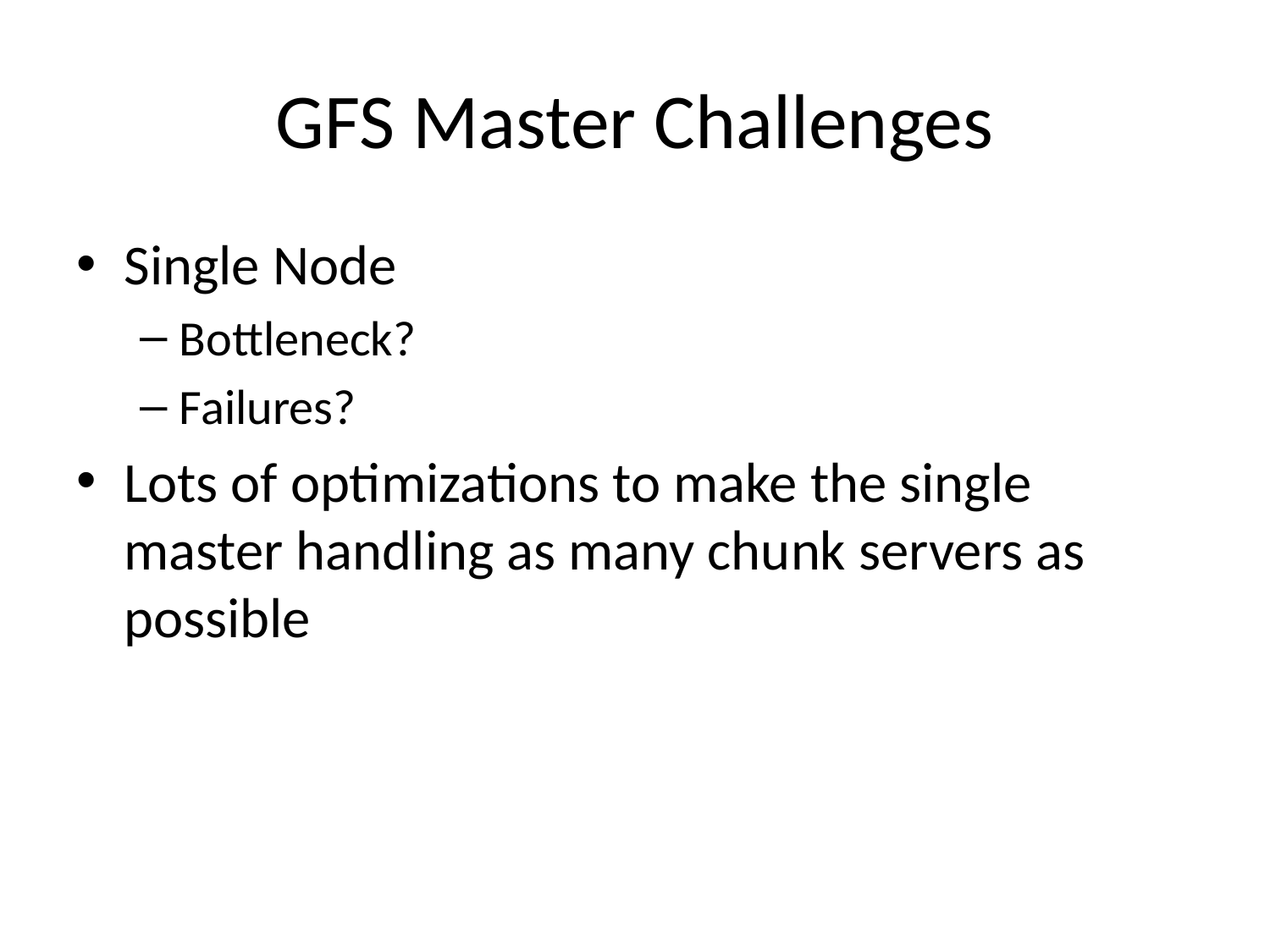

# GFS Master Challenges
Single Node
Bottleneck?
Failures?
Lots of optimizations to make the single master handling as many chunk servers as possible